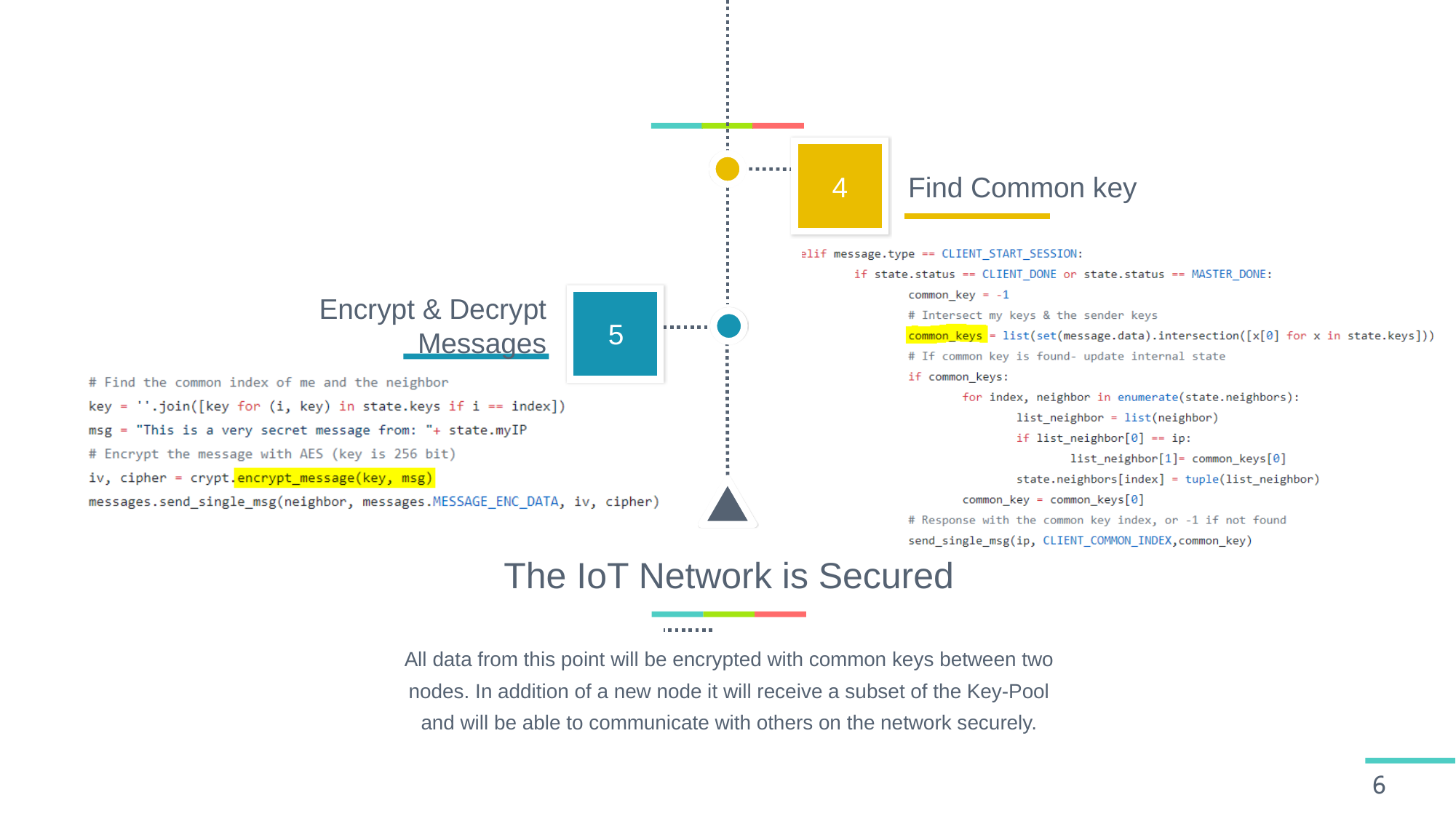

4
Find Common key
Encrypt & Decrypt Messages
5
The IoT Network is Secured
All data from this point will be encrypted with common keys between two nodes. In addition of a new node it will receive a subset of the Key-Pool and will be able to communicate with others on the network securely.
6